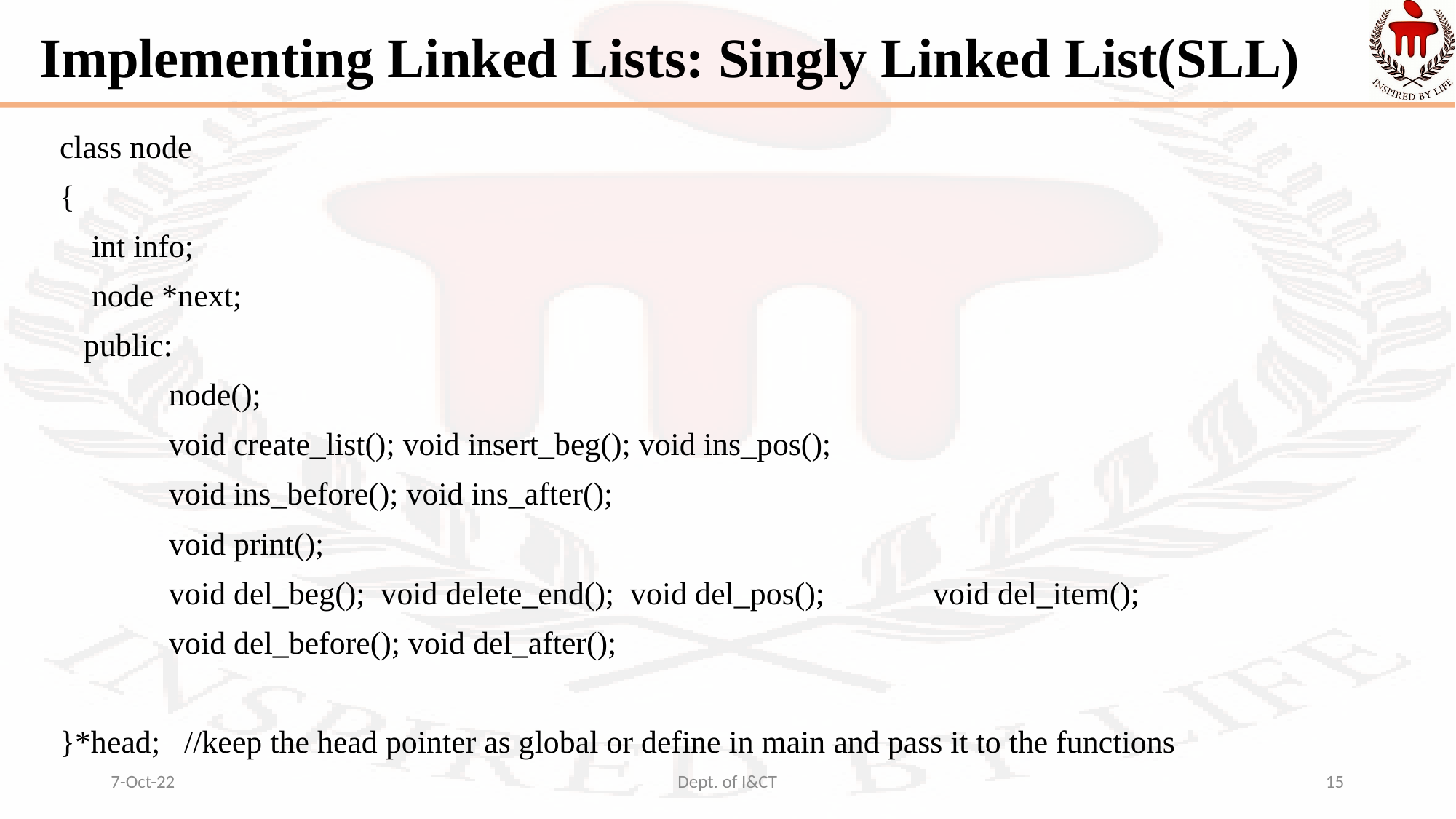

# Implementing Linked Lists: Singly Linked List(SLL)
class node
{
    int info;
    node *next;
   public:
	node();
  	void create_list(); void insert_beg(); void ins_pos();
 	void ins_before(); void ins_after();
  	void print();
  	void del_beg();  void delete_end();  void del_pos();	void del_item();
	void del_before(); void del_after();

}*head;   //keep the head pointer as global or define in main and pass it to the functions
7-Oct-22
Dept. of I&CT
15